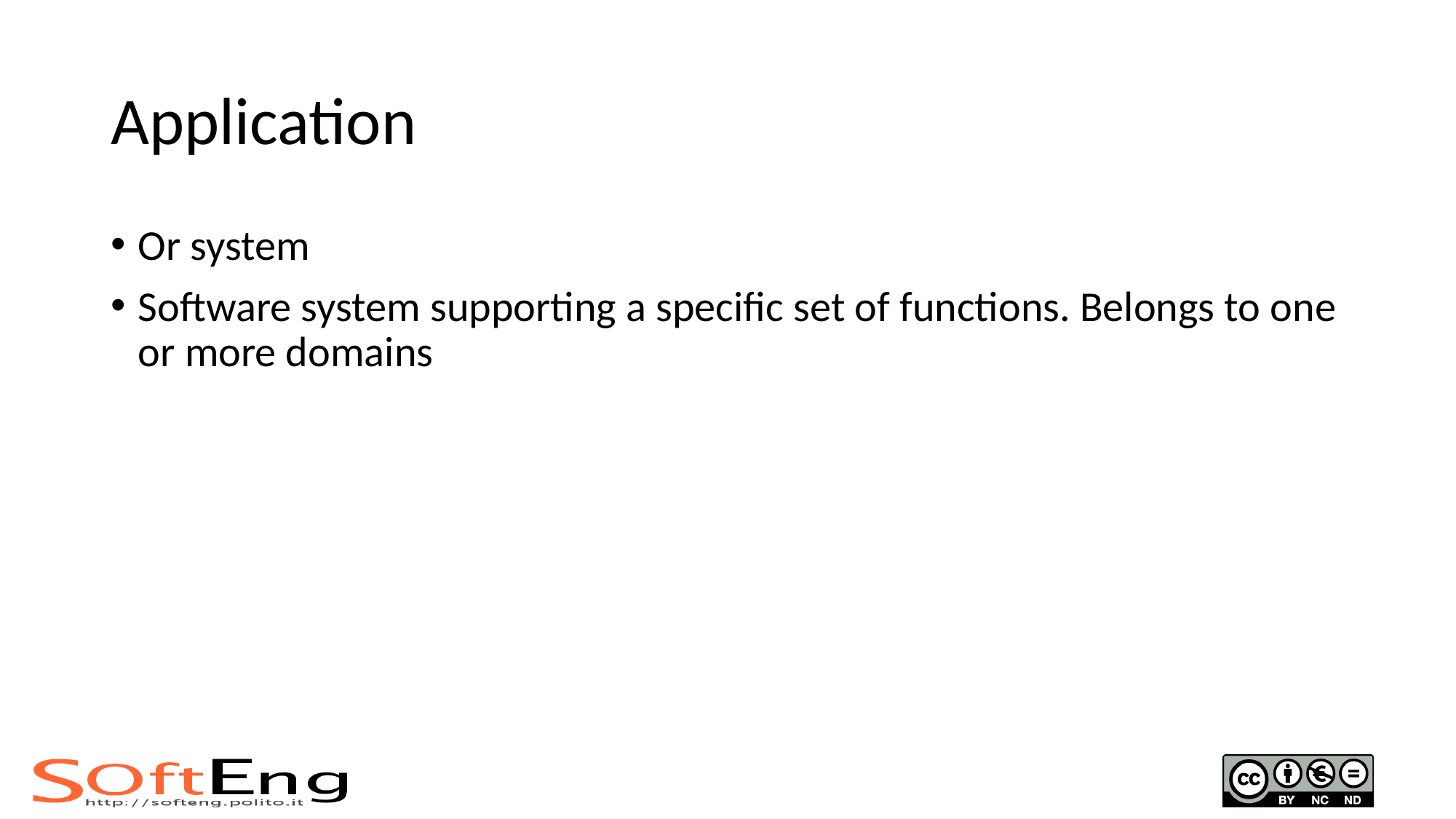

# Application
Or system
Software system supporting a specific set of functions. Belongs to one or more domains